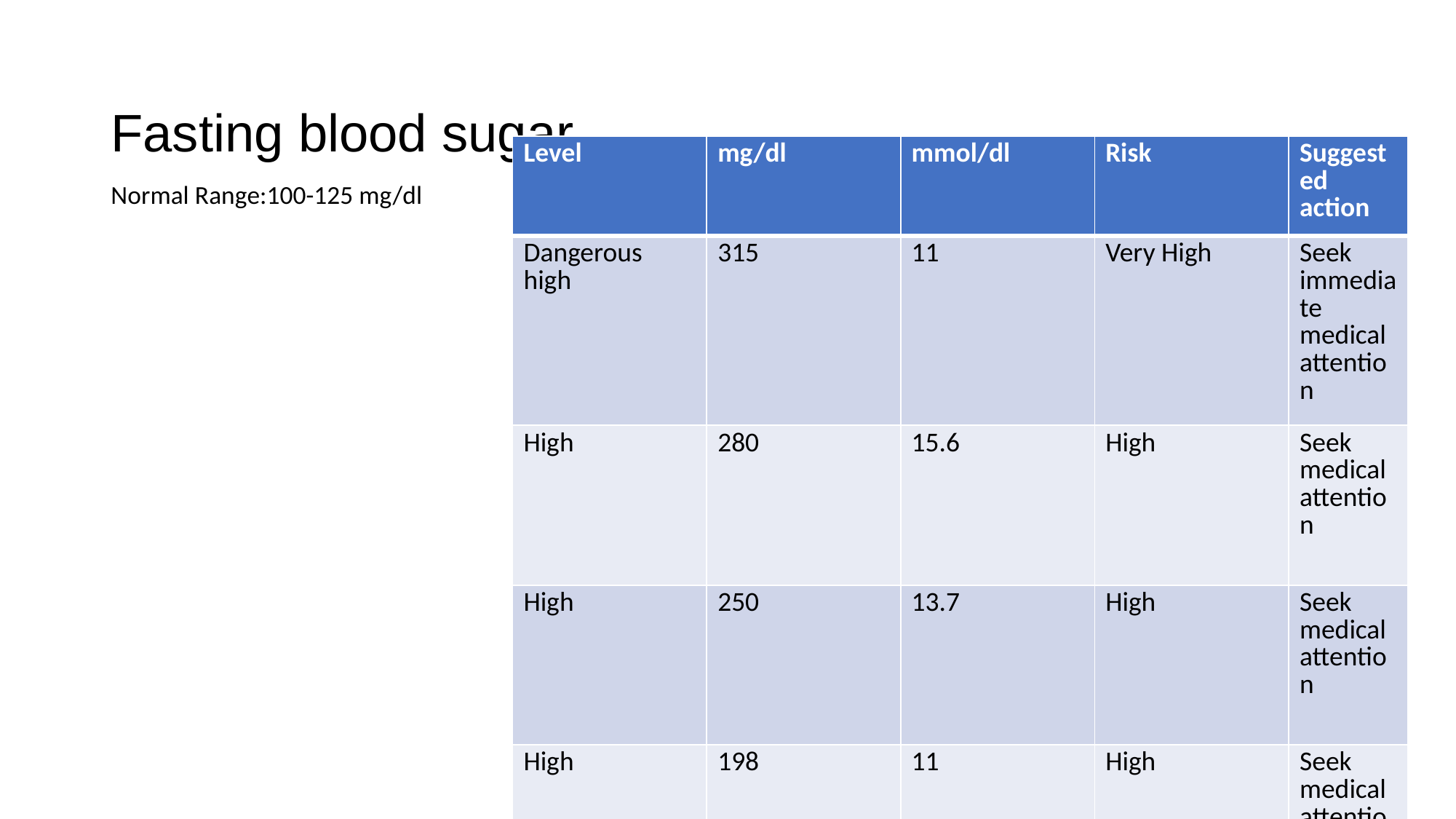

# Fasting blood sugar Normal Range:100-125 mg/dl
| Level | mg/dl | mmol/dl | Risk | Suggested action |
| --- | --- | --- | --- | --- |
| Dangerous high | 315 | 11 | Very High | Seek immediate medical attention |
| High | 280 | 15.6 | High | Seek medical attention |
| High | 250 | 13.7 | High | Seek medical attention |
| High | 198 | 11 | High | Seek medical attention |
| Borderline | 180 | 10 | Medium | Consult your doctor |
| Borderline | 150 | 8.2 | Medium | Consult your doctor |
| Borderline | 120 | 7 | Medium | Consult your doctor |
| Normal | 108 | 6 | No Risk | No action Needed |
| Normal | 72 | 4 | No Risk | No action Needed |
| Low | 70 | 3.9 | Medium | Consult your doctor |
| Dangerous Low | 50 | 2.8 | High | Seek medical attention |